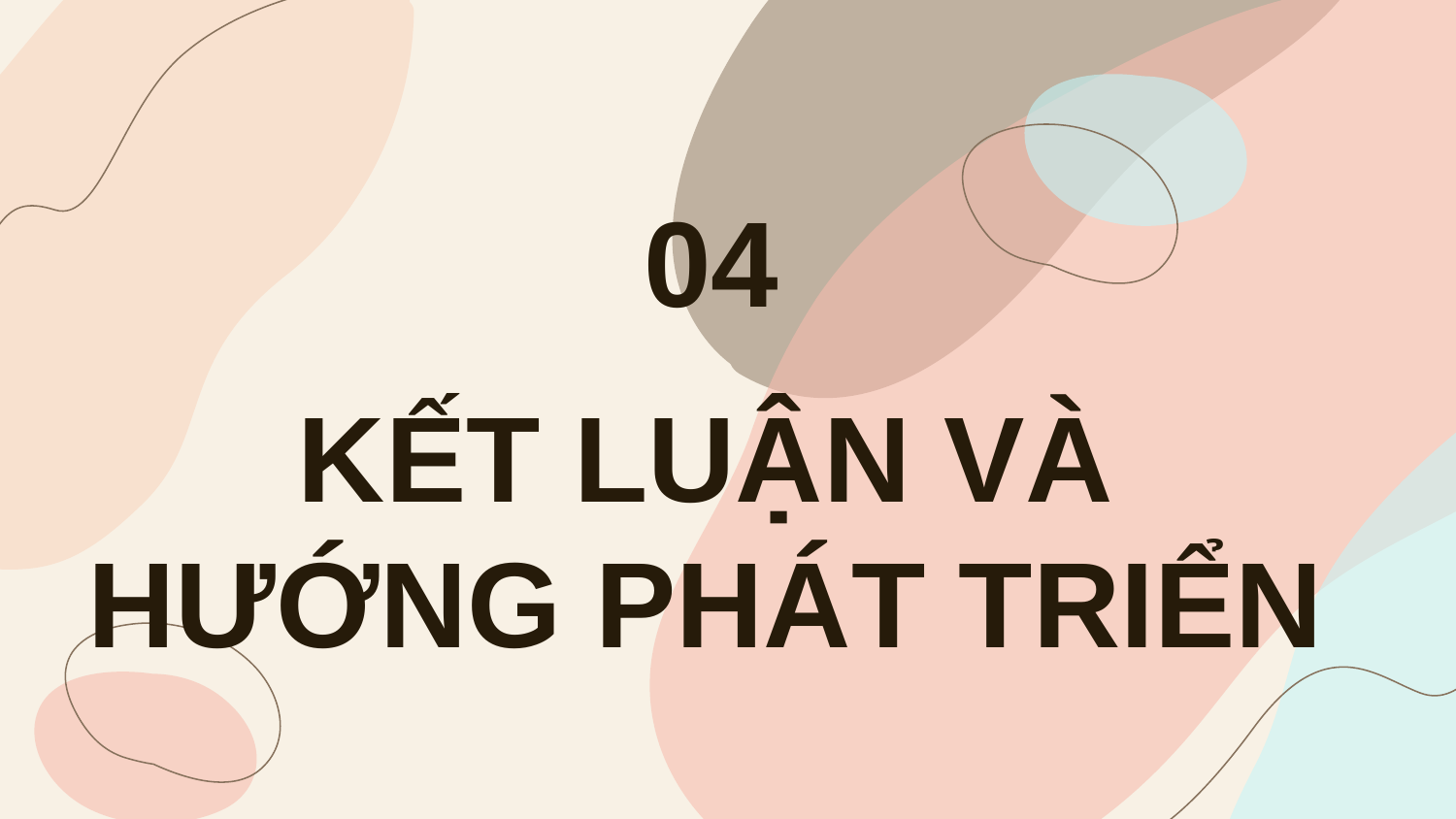

04

KẾT LUẬN VÀ HƯỚNG PHÁT TRIỂN